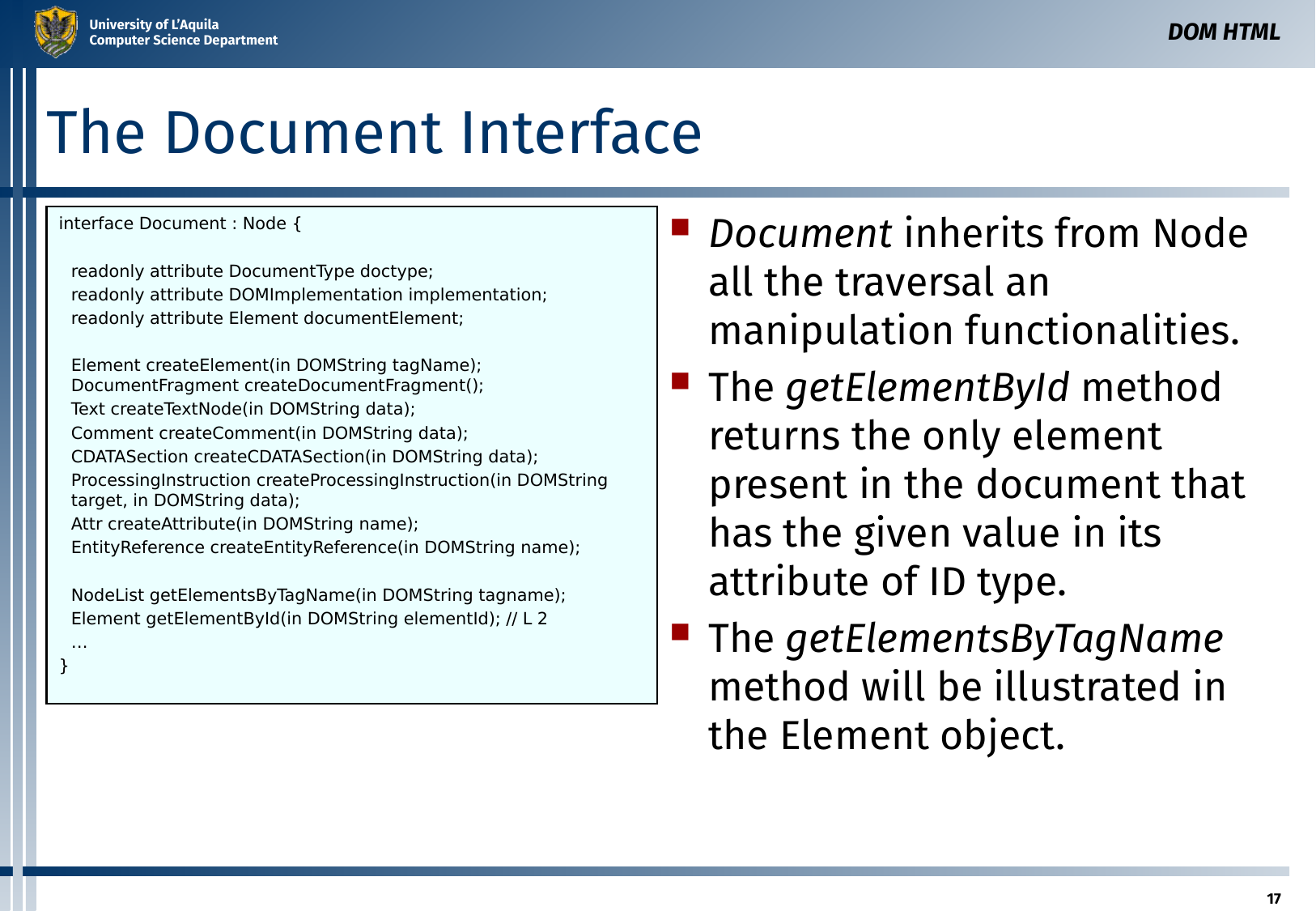

DOM HTML
# The Document Interface
Document inherits from Node all the traversal an manipulation functionalities.
The getElementById method returns the only element present in the document that has the given value in its attribute of ID type.
The getElementsByTagName method will be illustrated in the Element object.
interface Document : Node {

	readonly attribute DocumentType doctype;
	readonly attribute DOMImplementation implementation;
	readonly attribute Element documentElement;

	Element createElement(in DOMString tagName); DocumentFragment createDocumentFragment();
	Text createTextNode(in DOMString data);
	Comment createComment(in DOMString data);
	CDATASection createCDATASection(in DOMString data);
	ProcessingInstruction createProcessingInstruction(in DOMString target, in DOMString data);
	Attr createAttribute(in DOMString name);
	EntityReference createEntityReference(in DOMString name);

	NodeList getElementsByTagName(in DOMString tagname);
	Element getElementById(in DOMString elementId); // L 2
	…
}
17